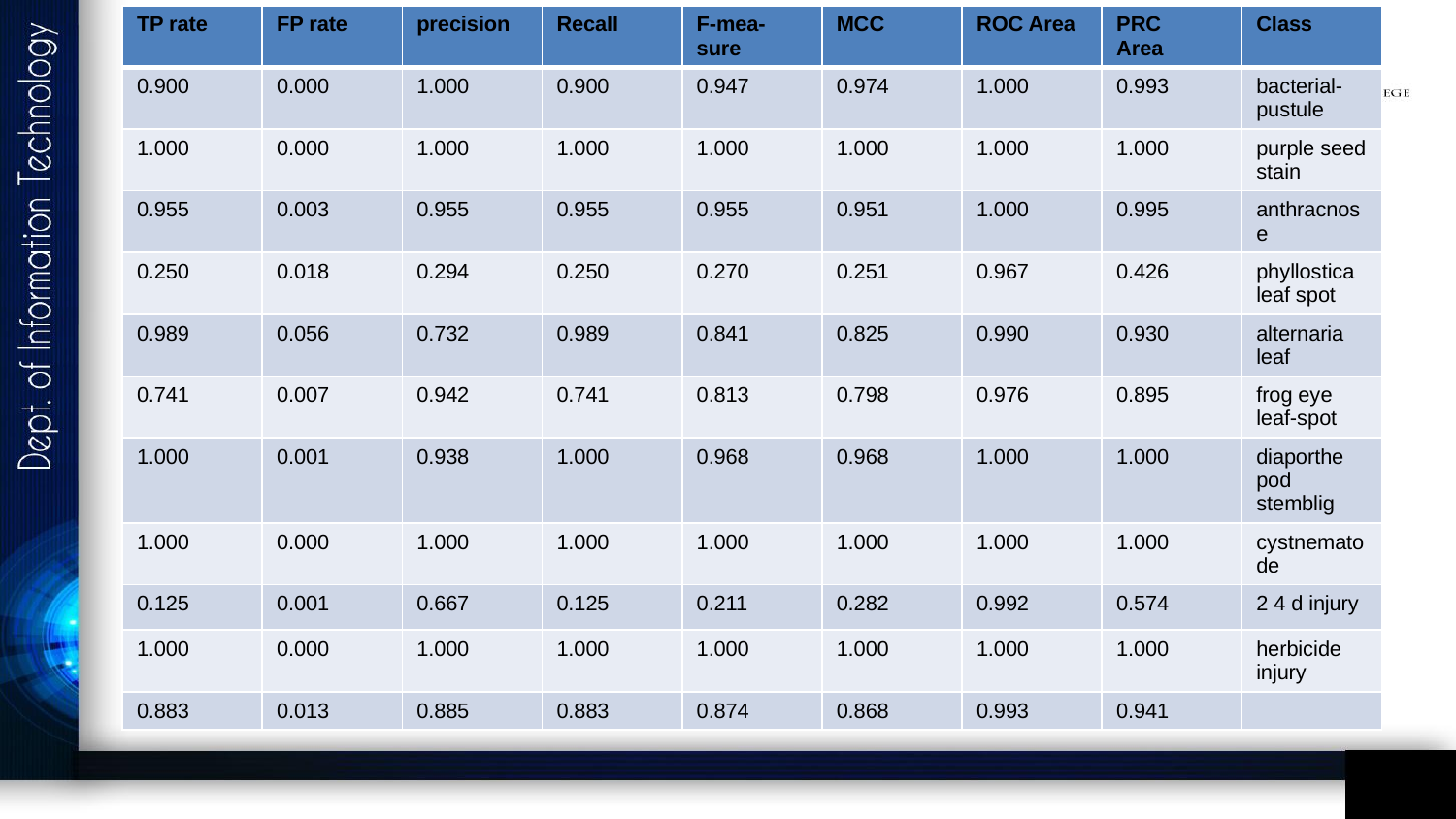

| TP rate | FP rate | precision | Recall | F-mea- sure | MCC | ROC Area | PRC Area | Class |
| --- | --- | --- | --- | --- | --- | --- | --- | --- |
| 0.900 | 0.000 | 1.000 | 0.900 | 0.947 | 0.974 | 1.000 | 0.993 | bacterial-pustule |
| 1.000 | 0.000 | 1.000 | 1.000 | 1.000 | 1.000 | 1.000 | 1.000 | purple seed stain |
| 0.955 | 0.003 | 0.955 | 0.955 | 0.955 | 0.951 | 1.000 | 0.995 | anthracnose |
| 0.250 | 0.018 | 0.294 | 0.250 | 0.270 | 0.251 | 0.967 | 0.426 | phyllostica leaf spot |
| 0.989 | 0.056 | 0.732 | 0.989 | 0.841 | 0.825 | 0.990 | 0.930 | alternaria leaf |
| 0.741 | 0.007 | 0.942 | 0.741 | 0.813 | 0.798 | 0.976 | 0.895 | frog eye leaf-spot |
| 1.000 | 0.001 | 0.938 | 1.000 | 0.968 | 0.968 | 1.000 | 1.000 | diaporthe pod stemblig |
| 1.000 | 0.000 | 1.000 | 1.000 | 1.000 | 1.000 | 1.000 | 1.000 | cystnematode |
| 0.125 | 0.001 | 0.667 | 0.125 | 0.211 | 0.282 | 0.992 | 0.574 | 2 4 d injury |
| 1.000 | 0.000 | 1.000 | 1.000 | 1.000 | 1.000 | 1.000 | 1.000 | herbicide injury |
| 0.883 | 0.013 | 0.885 | 0.883 | 0.874 | 0.868 | 0.993 | 0.941 |  |